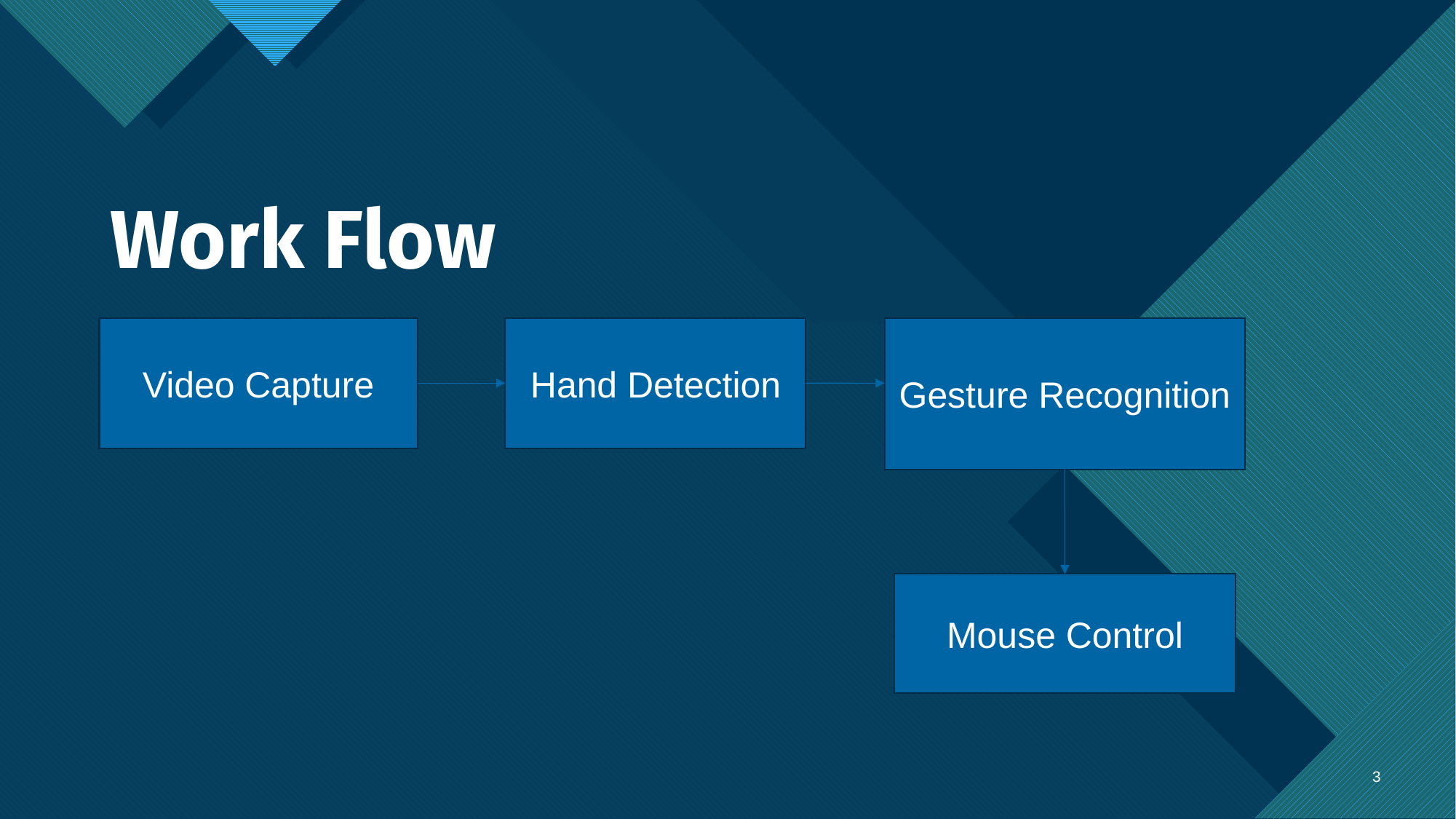

# Work Flow
Video Capture
Hand Detection
Gesture Recognition
Mouse Control
3